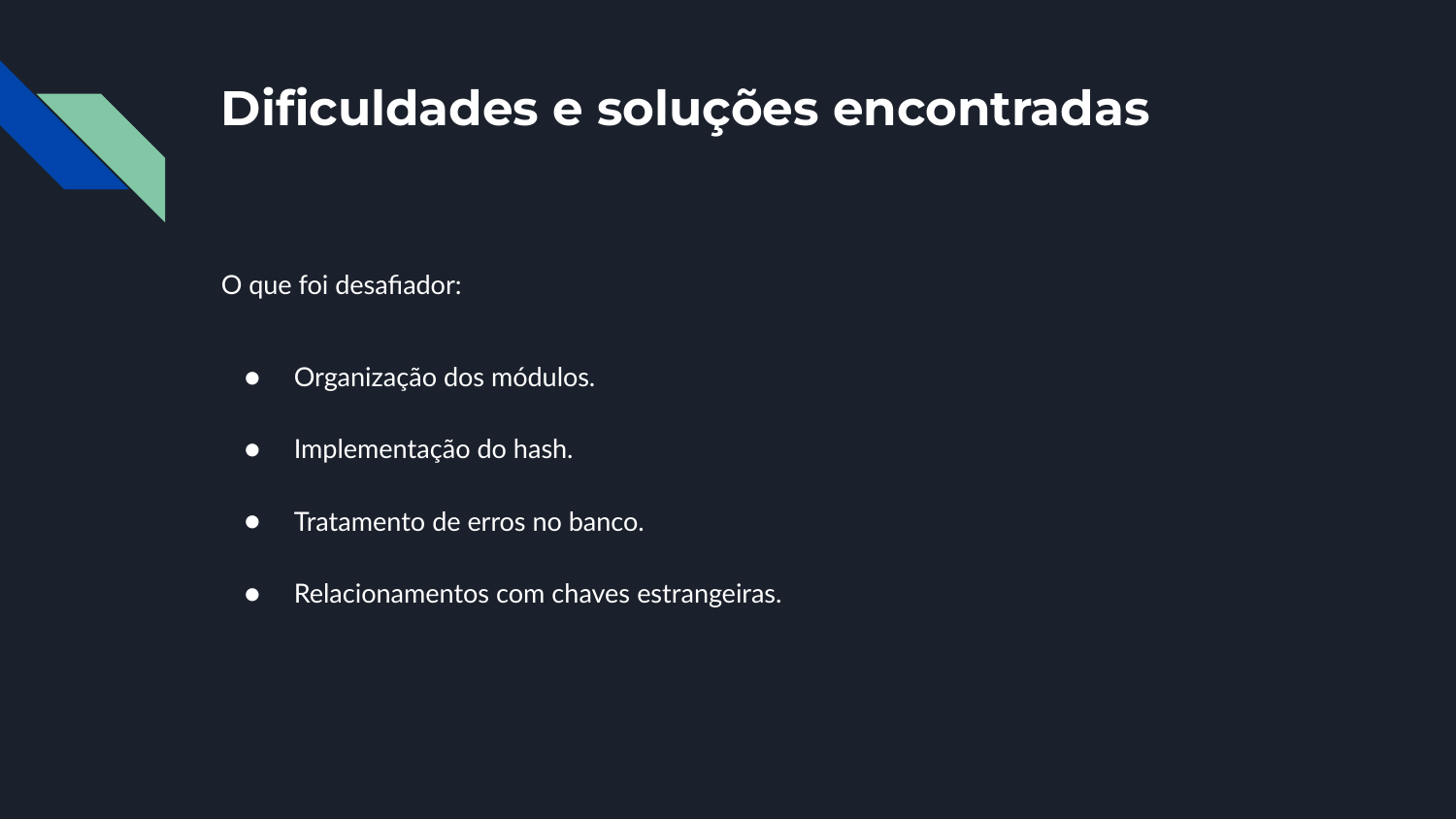

# Dificuldades e soluções encontradas
O que foi desafiador:
Organização dos módulos.
Implementação do hash.
Tratamento de erros no banco.
Relacionamentos com chaves estrangeiras.